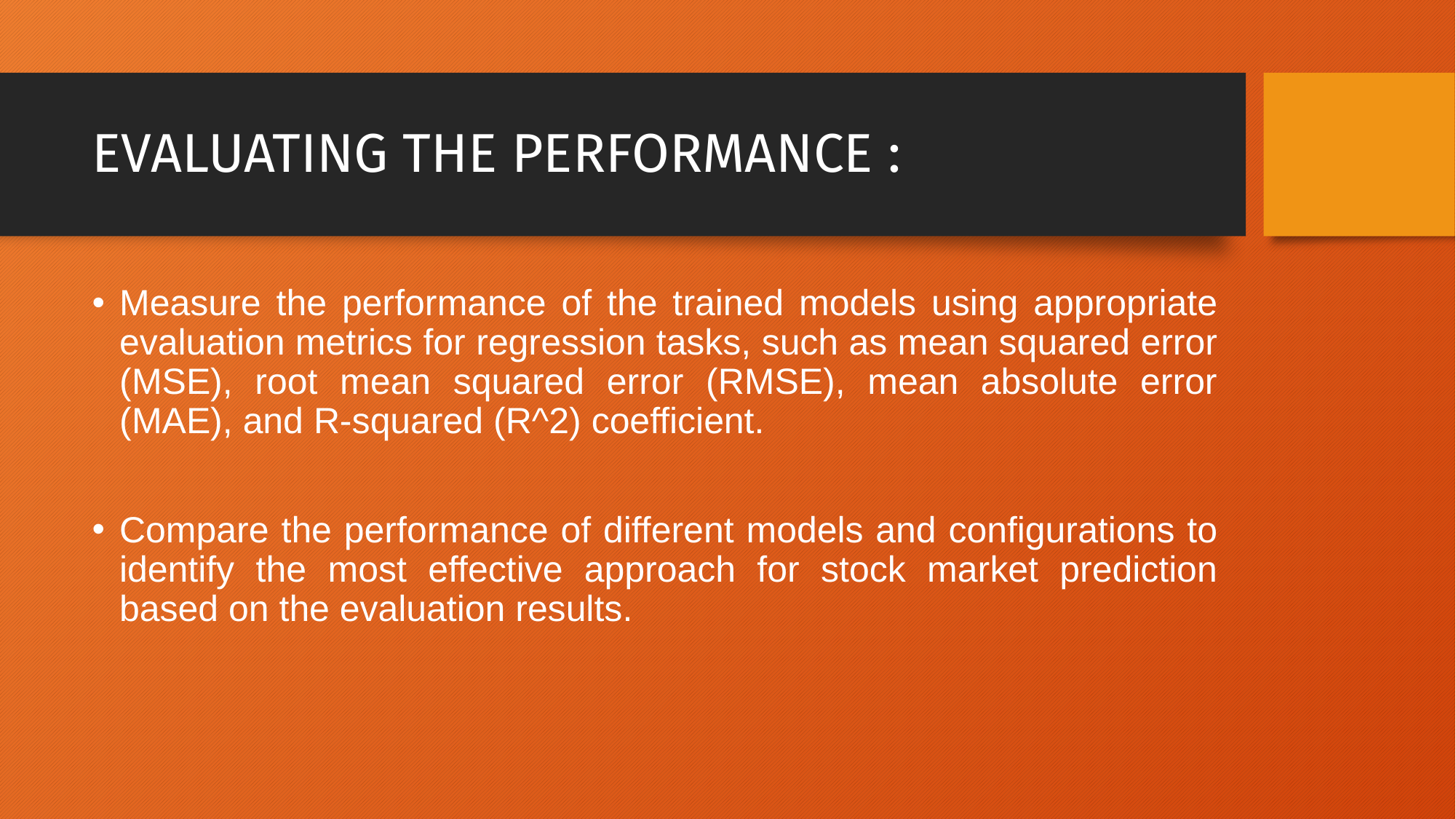

# EVALUATING THE PERFORMANCE :
Measure the performance of the trained models using appropriate evaluation metrics for regression tasks, such as mean squared error (MSE), root mean squared error (RMSE), mean absolute error (MAE), and R-squared (R^2) coefficient.

Compare the performance of different models and configurations to identify the most effective approach for stock market prediction based on the evaluation results.